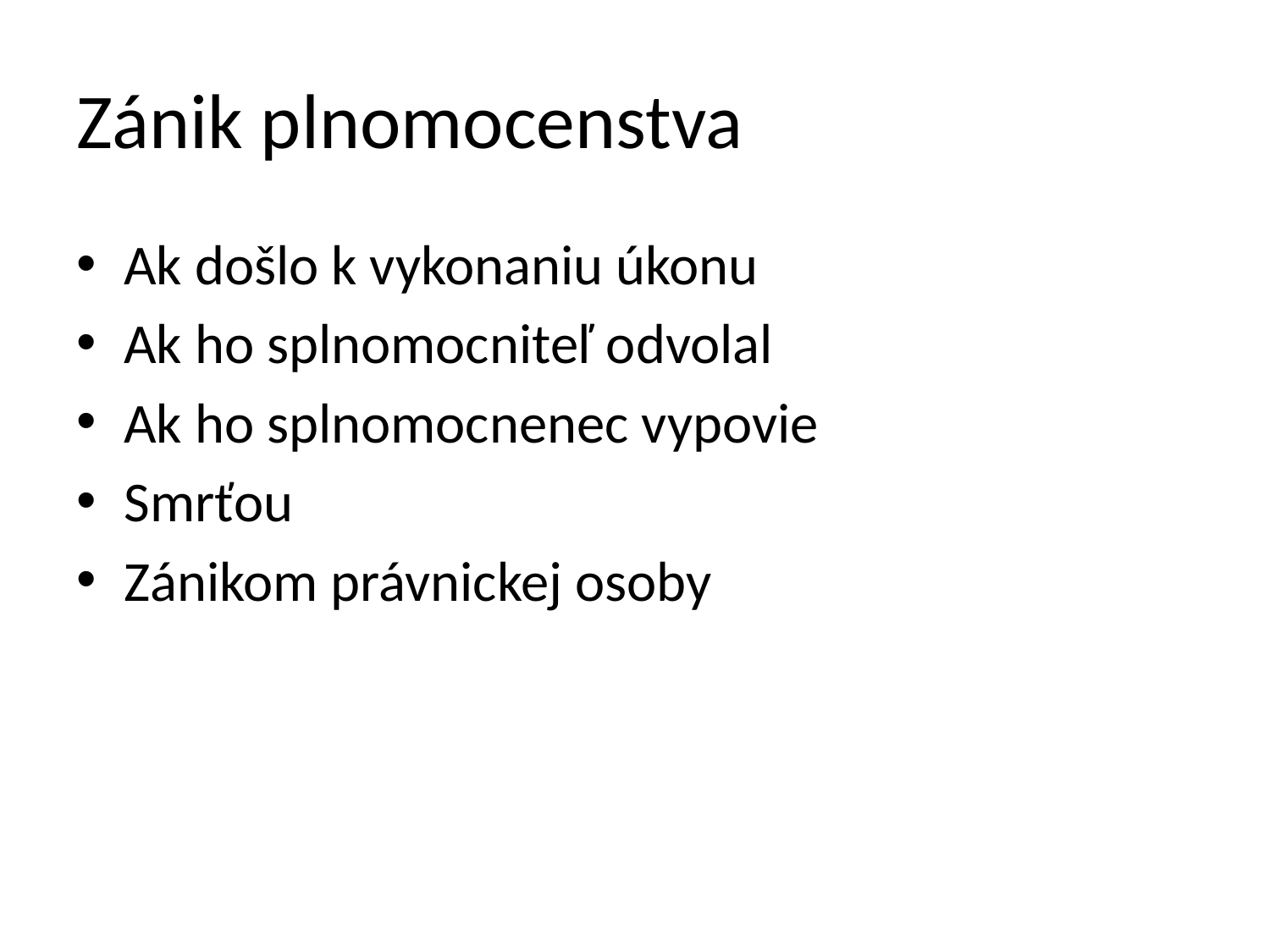

# Zánik plnomocenstva
Ak došlo k vykonaniu úkonu
Ak ho splnomocniteľ odvolal
Ak ho splnomocnenec vypovie
Smrťou
Zánikom právnickej osoby